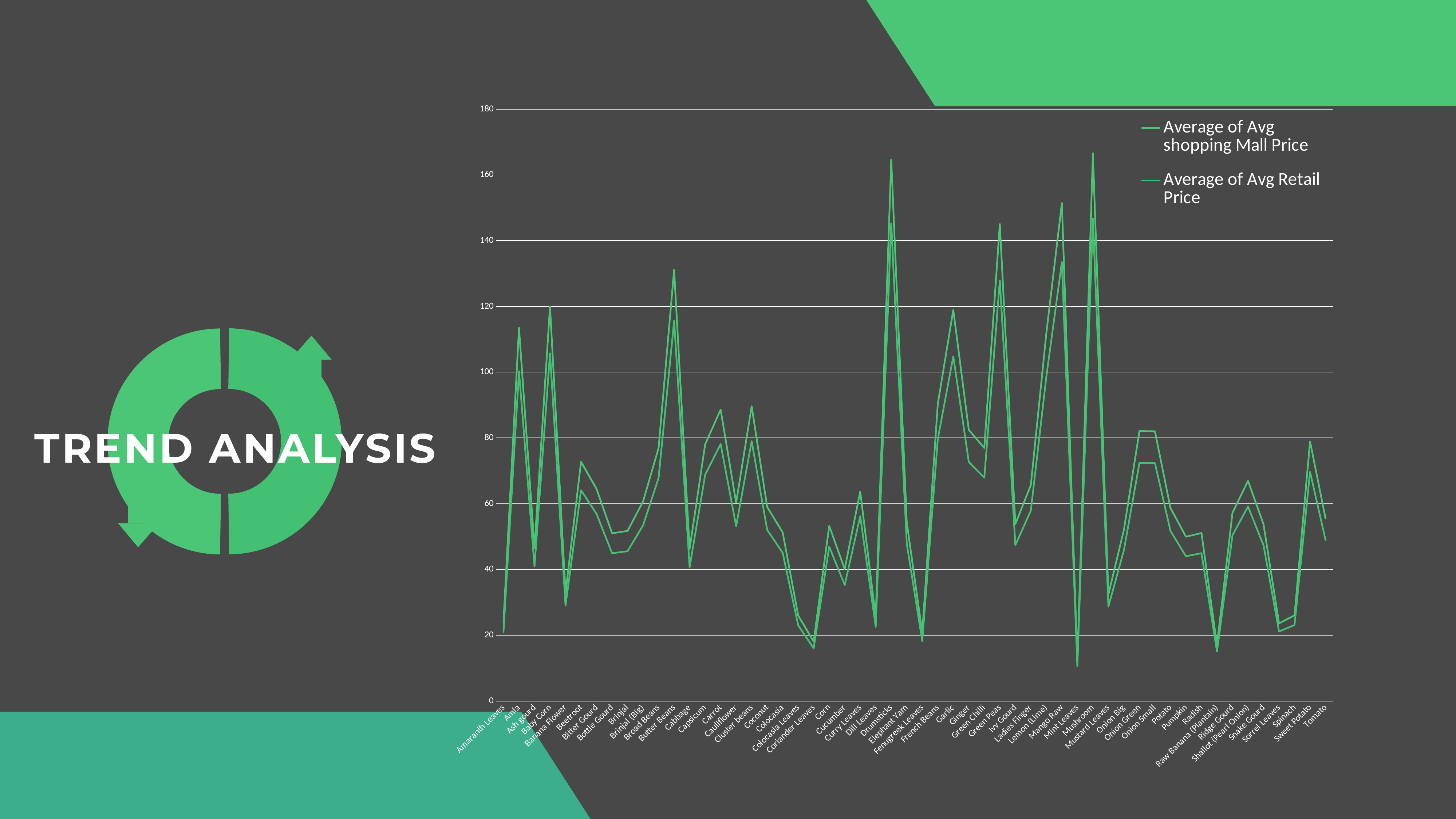

### Chart

| Category | Average of Avg shopping Mall Price | Average of Avg Retail Price |
|---|---|---|
| Amaranth Leaves | 23.945348837209302 | 21.009302325581395 |
| Amla | 113.46162790697674 | 100.28488372093024 |
| Ash gourd | 46.42906976744186 | 40.93604651162791 |
| Baby Corn | 119.99302325581395 | 105.7593023255814 |
| Banana Flower | 32.81511627906977 | 29.030232558139534 |
| Beetroot | 72.75348837209302 | 64.11744186046512 |
| Bitter Gourd | 64.50116279069768 | 56.90581395348837 |
| Bottle Gourd | 51.01744186046512 | 44.94767441860465 |
| Brinjal | 51.72674418604651 | 45.568604651162794 |
| Brinjal (Big) | 60.7046511627907 | 53.43372093023256 |
| Broad Beans | 76.94767441860465 | 67.86279069767441 |
| Butter Beans | 131.12906976744185 | 115.6046511627907 |
| Cabbage | 46.211627906976744 | 40.67790697674418 |
| Capsicum | 78.05813953488372 | 68.79651162790698 |
| Carrot | 88.6093023255814 | 78.16162790697675 |
| Cauliflower | 60.2906976744186 | 53.165116279069764 |
| Cluster beans | 89.66511627906976 | 79.05465116279069 |
| Coconut | 59.00116279069768 | 52.05348837209302 |
| Colocasia | 51.26744186046512 | 45.08139534883721 |
| Colocasia Leaves | 25.993023255813952 | 23.022093023255813 |
| Coriander Leaves | 18.065116279069766 | 16.03372093023256 |
| Corn | 53.26744186046512 | 46.944186046511625 |
| Cucumber | 40.13837209302326 | 35.3 |
| Curry Leaves | 63.729069767441864 | 56.234883720930235 |
| Dill Leaves | 25.475581395348836 | 22.544186046511626 |
| Drumsticks | 164.6 | 145.22906976744187 |
| Elephant Yam | 54.37325581395349 | 47.89186046511628 |
| Fenugreek Leaves | 20.733720930232558 | 18.191860465116278 |
| French Beans | 90.29767441860466 | 79.61744186046512 |
| Garlic | 118.93372093023255 | 104.83720930232558 |
| Ginger | 82.45930232558139 | 72.70930232558139 |
| Green Chilli | 76.95813953488373 | 67.91279069767442 |
| Green Peas | 145.0313953488372 | 127.87209302325581 |
| Ivy Gourd | 53.806976744186045 | 47.419767441860465 |
| Ladies Finger | 65.66046511627907 | 57.913953488372094 |
| Lemon (Lime) | 111.85116279069767 | 98.64186046511628 |
| Mango Raw | 151.40581395348838 | 133.45232558139534 |
| Mint Leaves | 11.852325581395348 | 10.576744186046511 |
| Mushroom | 166.57441860465116 | 146.77093023255813 |
| Mustard Leaves | 32.43604651162791 | 28.71395348837209 |
| Onion Big | 52.08255813953488 | 45.87906976744186 |
| Onion Green | 82.08255813953488 | 72.3953488372093 |
| Onion Small | 82.03372093023256 | 72.35581395348837 |
| Potato | 58.71511627906977 | 51.73720930232558 |
| Pumpkin | 49.97558139534884 | 44.033720930232555 |
| Radish | 51.08720930232558 | 44.95697674418604 |
| Raw Banana (Plantain) | 16.975581395348836 | 15.033720930232558 |
| Ridge Gourd | 57.24186046511628 | 50.43372093023256 |
| Shallot (Pearl Onion) | 66.95581395348837 | 59.13023255813953 |
| Snake Gourd | 53.770930232558136 | 47.38139534883721 |
| Sorrel Leaves | 23.613953488372093 | 21.159302325581397 |
| Spinach | 26.06279069767442 | 23.11046511627907 |
| Sweet Potato | 78.96046511627907 | 69.70581395348837 |
| Tomato | 55.503488372093024 | 48.944186046511625 |

TREND ANALYSIS